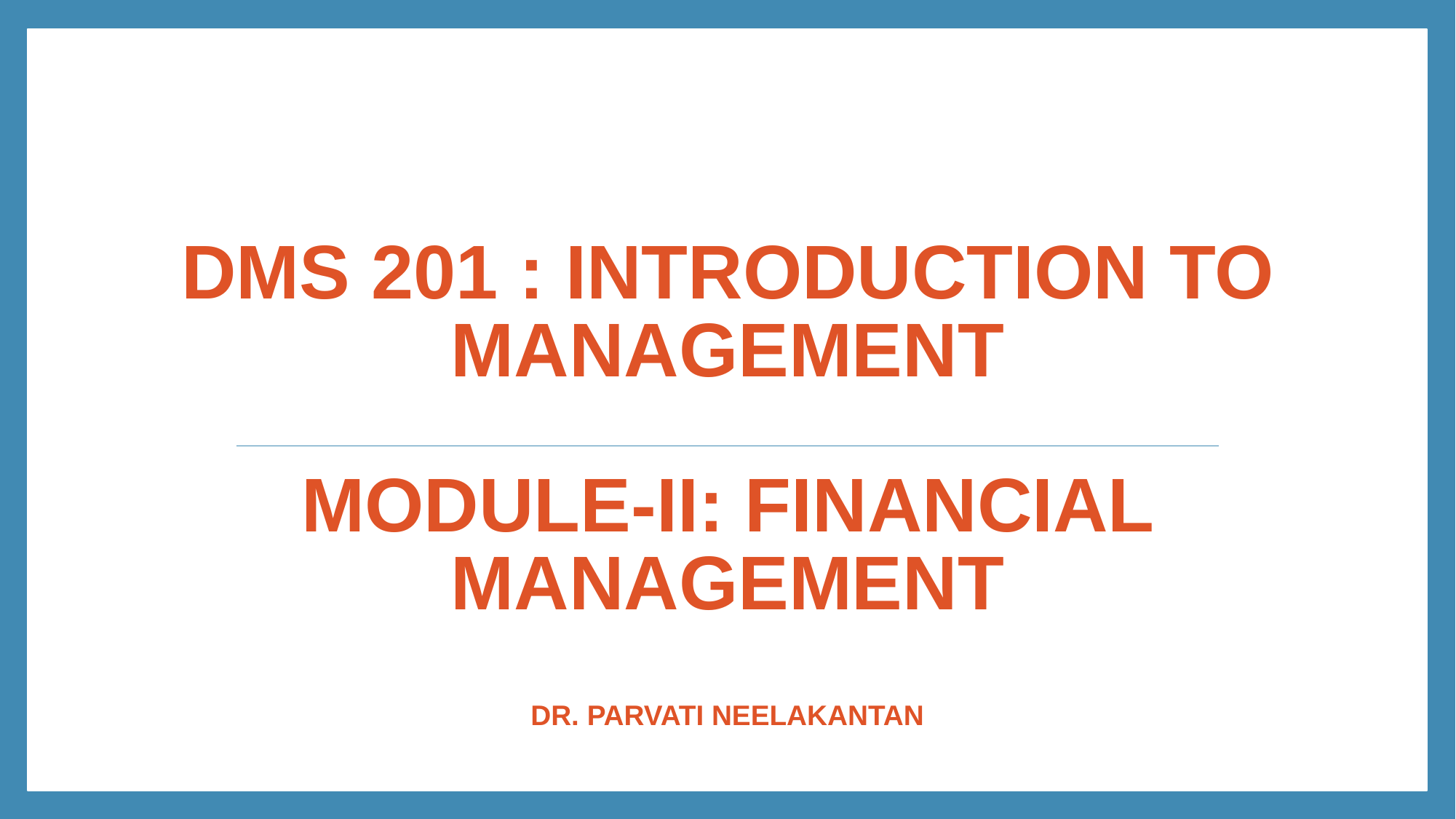

# DMS 201 : Introduction to Management Module-II: Financial Management Dr. Parvati Neelakantan